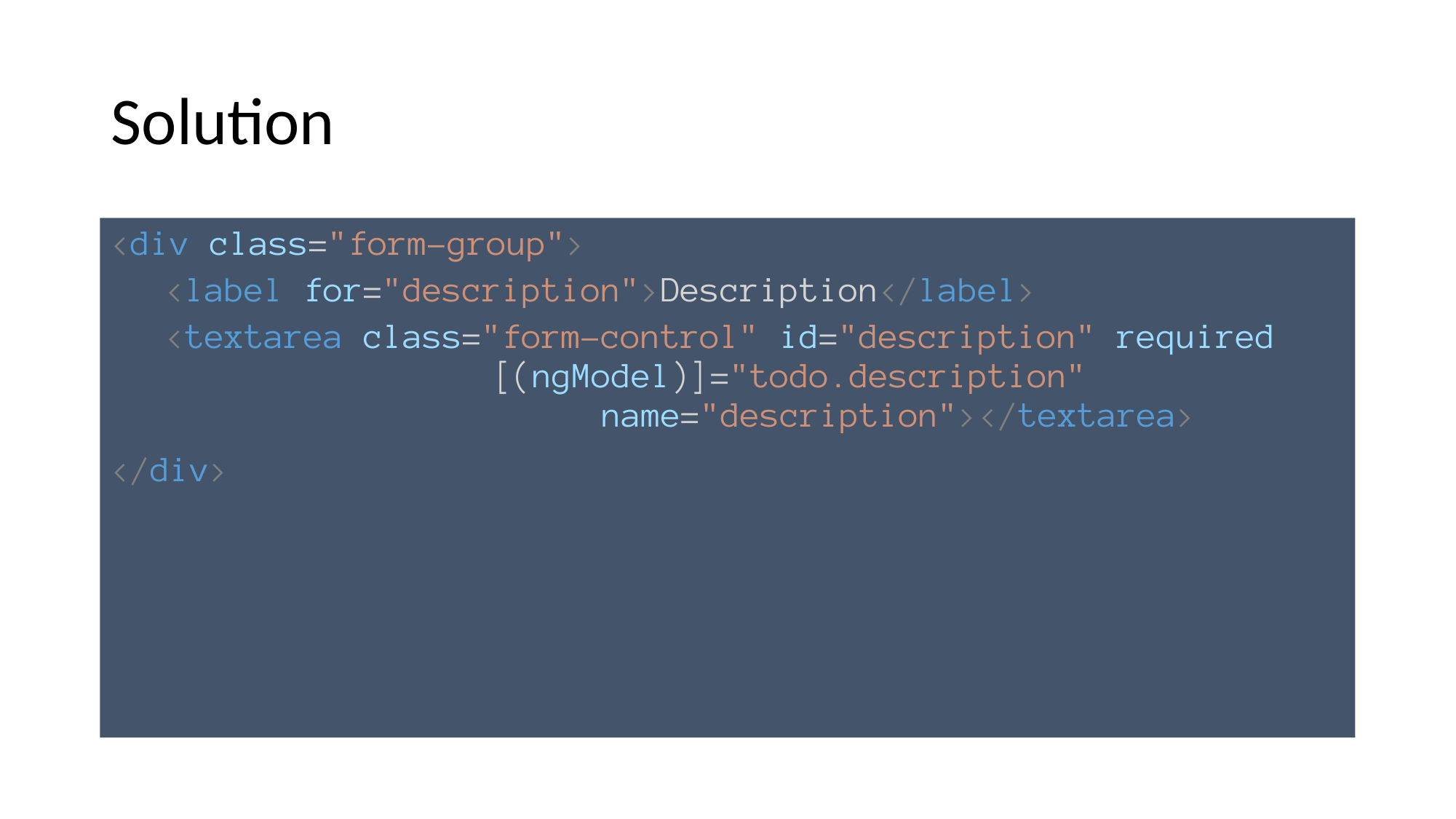

# Solution
<div class="form-group">
<label for="description">Description</label>
<textarea class="form-control" id="description" required 			[(ngModel)]="todo.description" 						name="description"></textarea>
</div>